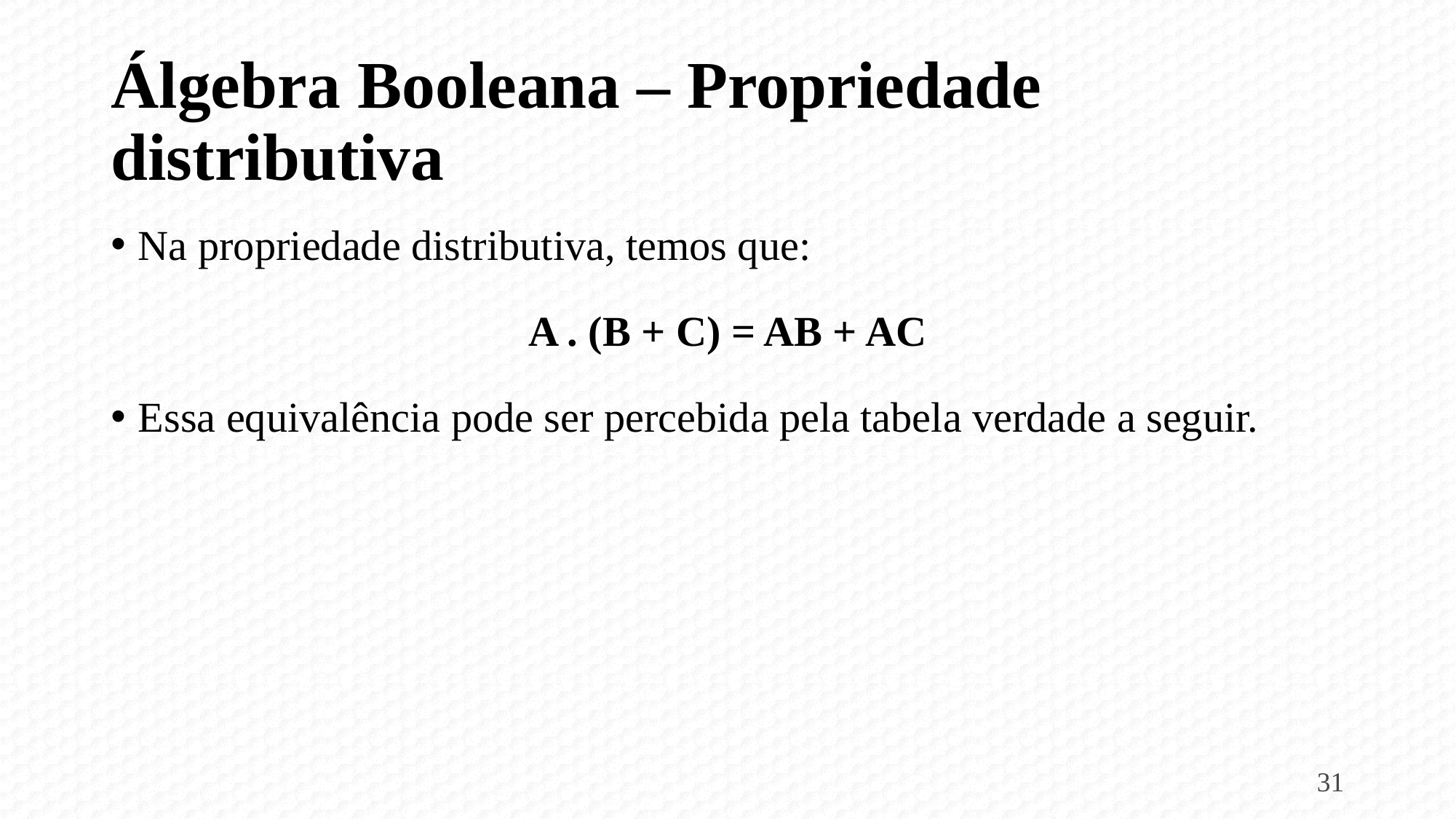

# Álgebra Booleana – Propriedade distributiva
Na propriedade distributiva, temos que:

A . (B + C) = AB + AC

Essa equivalência pode ser percebida pela tabela verdade a seguir.

31